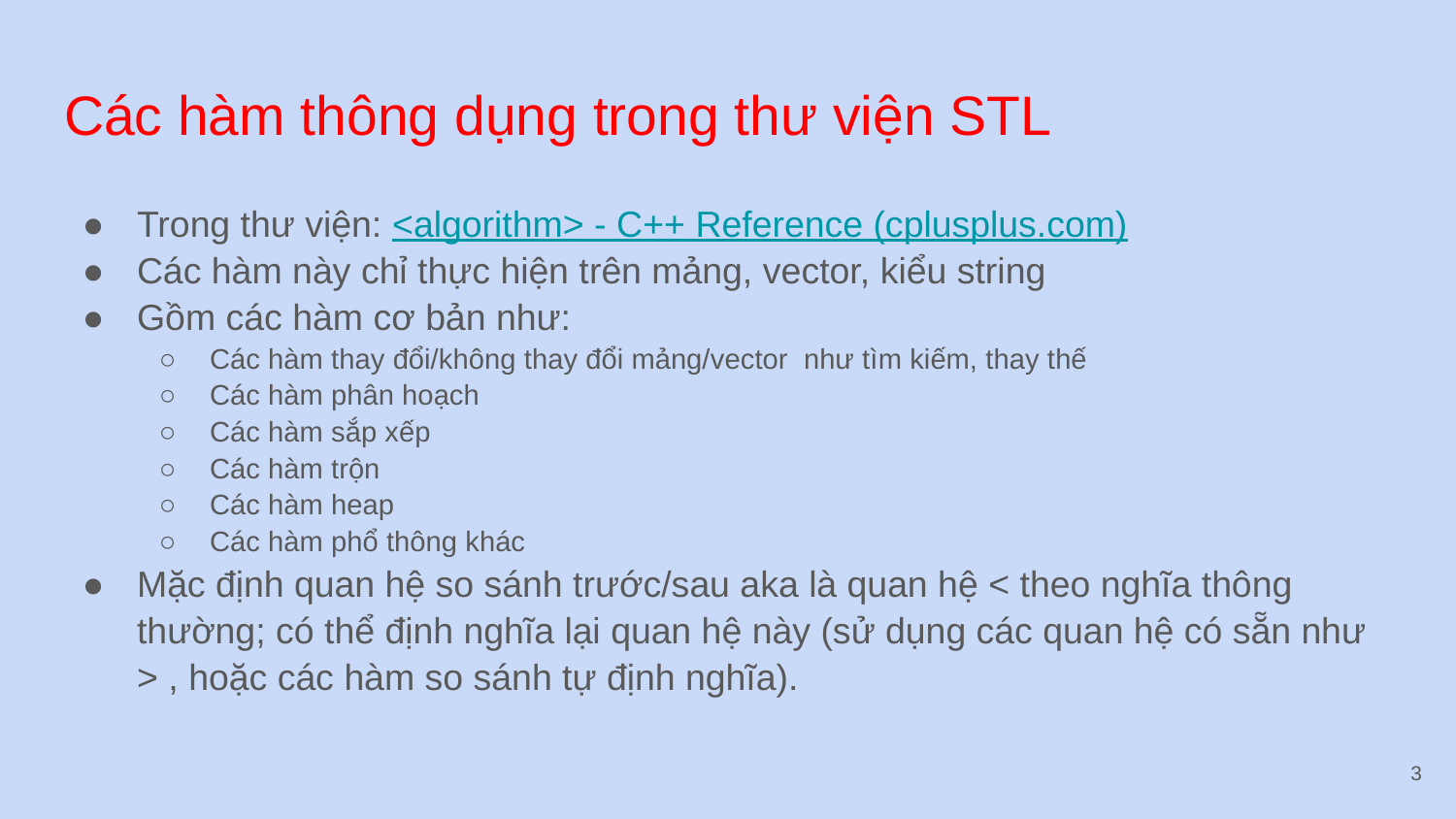

# Các hàm thông dụng trong thư viện STL
Trong thư viện: <algorithm> - C++ Reference (cplusplus.com)
Các hàm này chỉ thực hiện trên mảng, vector, kiểu string
Gồm các hàm cơ bản như:
Các hàm thay đổi/không thay đổi mảng/vector  như tìm kiếm, thay thế
Các hàm phân hoạch
Các hàm sắp xếp
Các hàm trộn
Các hàm heap
Các hàm phổ thông khác
Mặc định quan hệ so sánh trước/sau aka là quan hệ < theo nghĩa thông thường; có thể định nghĩa lại quan hệ này (sử dụng các quan hệ có sẵn như > , hoặc các hàm so sánh tự định nghĩa).
3